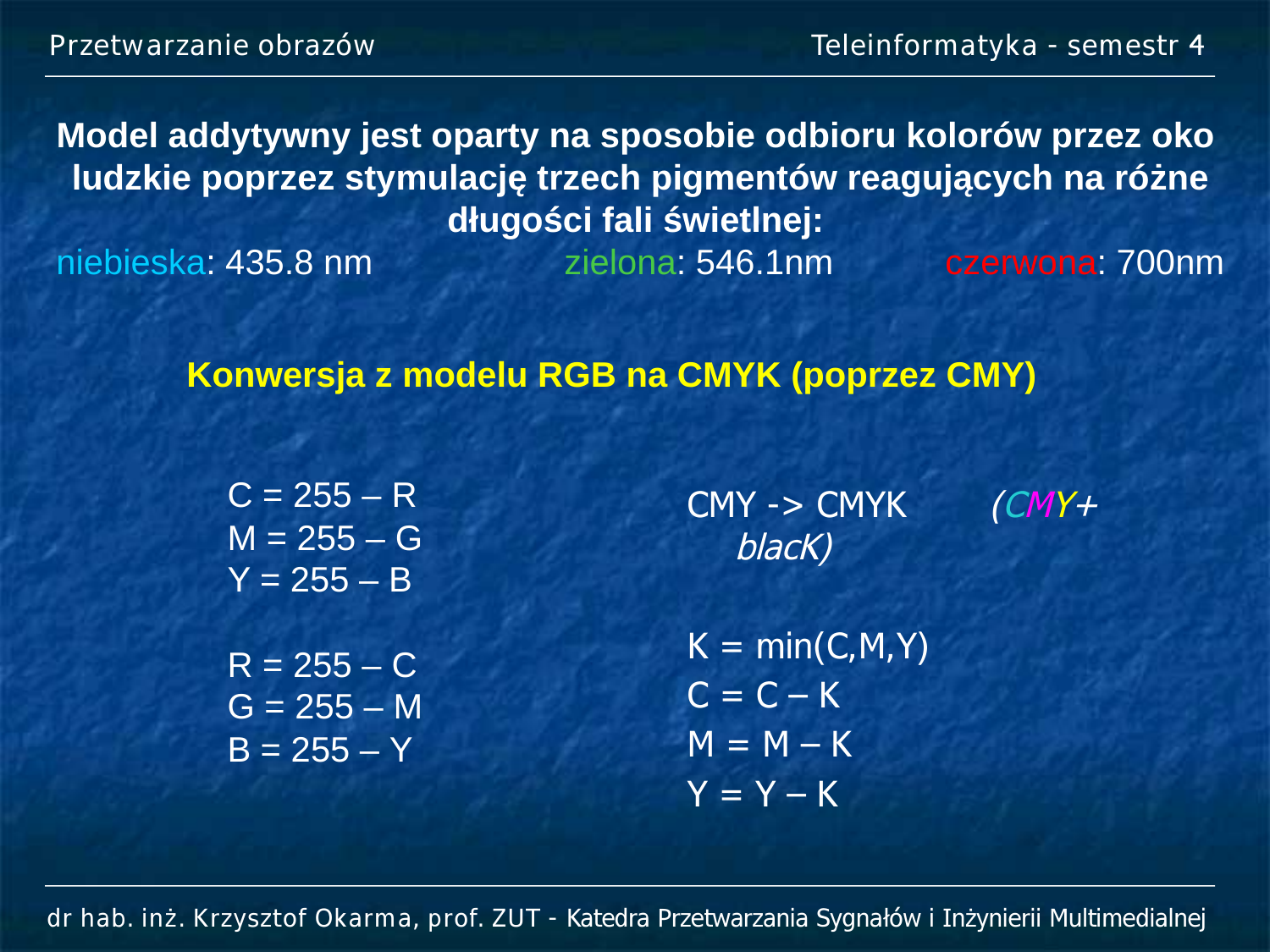

Przetwarzanie obrazów                      		Teleinformatyka - semestr 4

Model addytywny jest oparty na sposobie odbioru kolorów przez oko
ludzkie poprzez stymulację trzech pigmentów reagujących na różne
długości fali świetlnej:
niebieska: 435.8 nm		zielona: 546.1nm	czerwona: 700nm
Konwersja z modelu RGB na CMYK (poprzez CMY)
C = 255 – R
M = 255 – G
Y = 255 – B

R = 255 – C
G = 255 – M
B = 255 – Y
CMY -> CMYK 	(CMY+ blacK)

K = min(C,M,Y)
C = C – K
M = M – K
Y = Y – K

dr hab. inż. Krzysztof Okarma, prof. ZUT - Katedra Przetwarzania Sygnałów i Inżynierii Multimedialnej